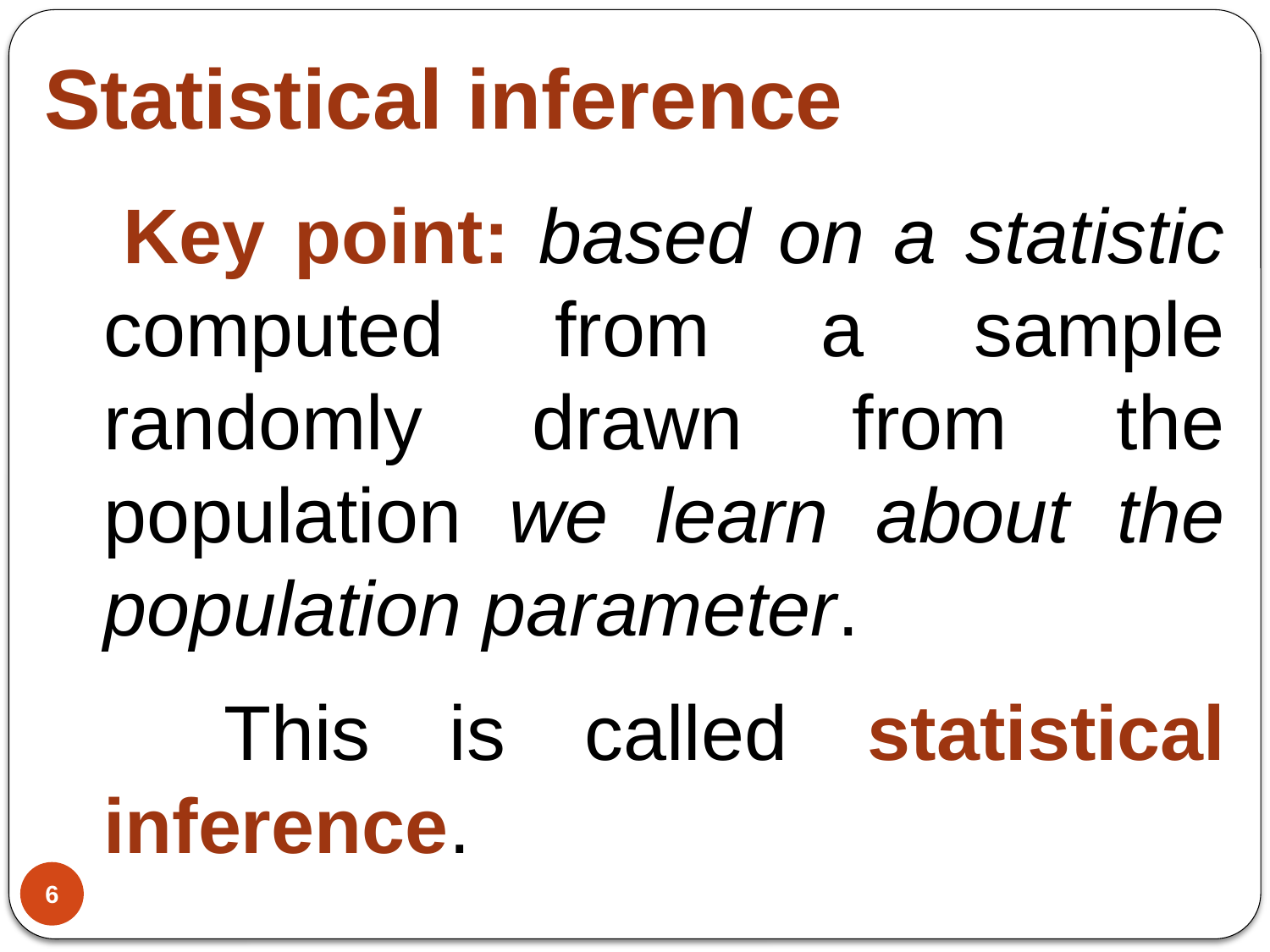

# Statistical inference
  Key point: based on a statistic computed from a sample randomly drawn from the population we learn about the population parameter.
  This is called statistical inference.

6